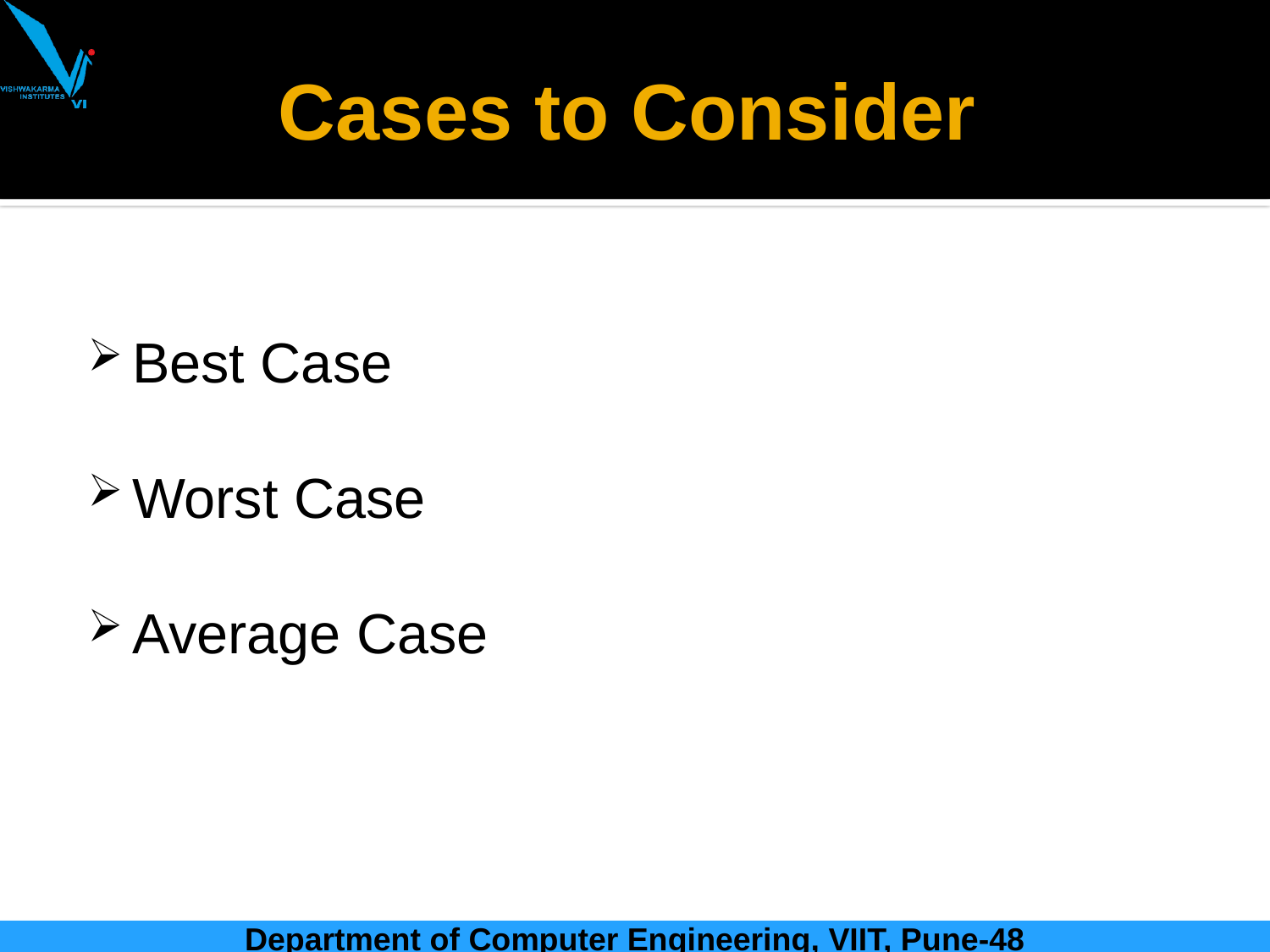

# Cases to Consider

Best Case

Worst Case

Average Case